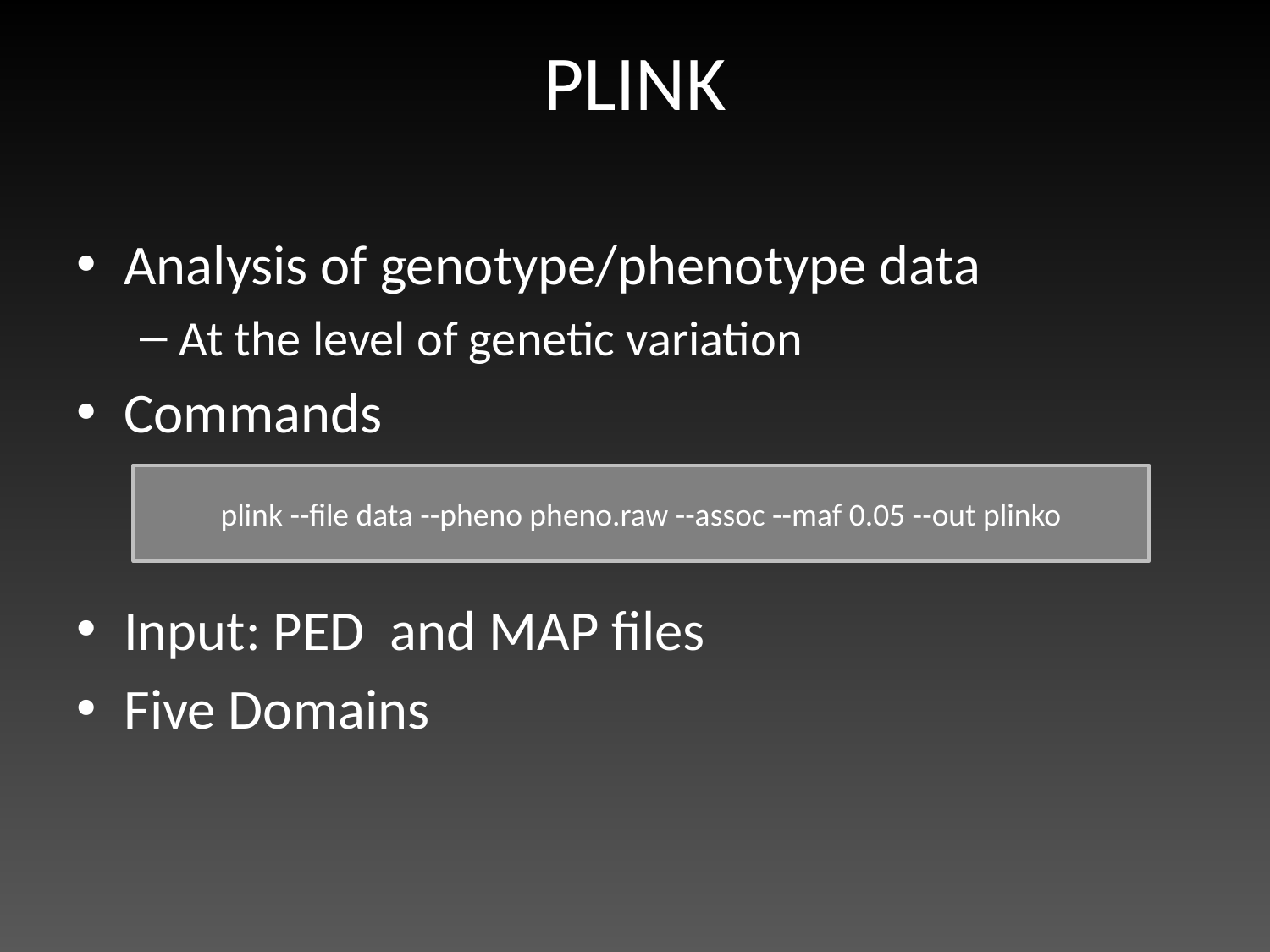

# PLINK
Analysis of genotype/phenotype data
At the level of genetic variation
Commands

Input: PED  and MAP files
Five Domains
plink --file data --pheno pheno.raw --assoc --maf 0.05 --out plinko